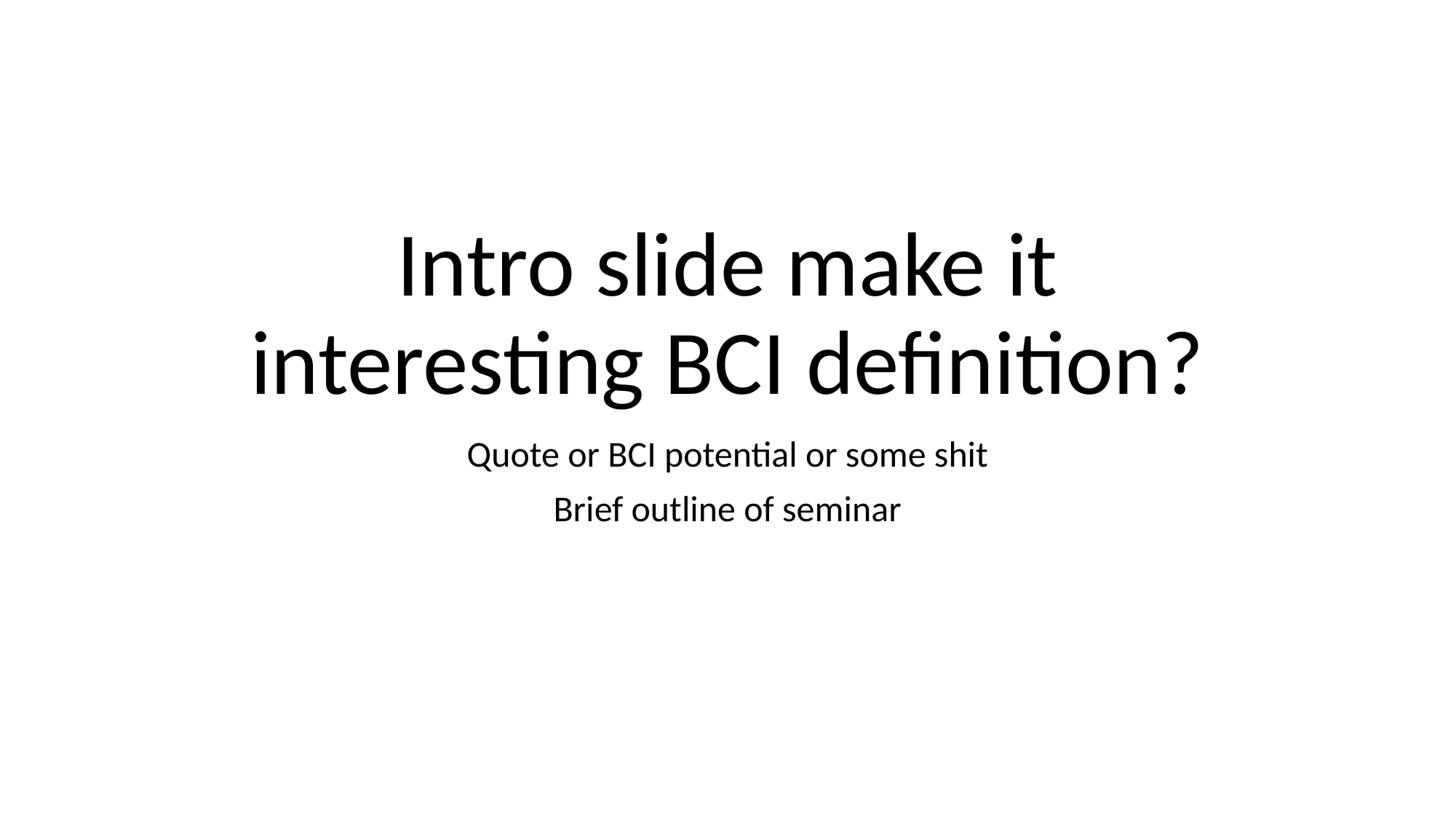

# Intro slide make it interesting BCI definition?
Quote or BCI potential or some shit
Brief outline of seminar